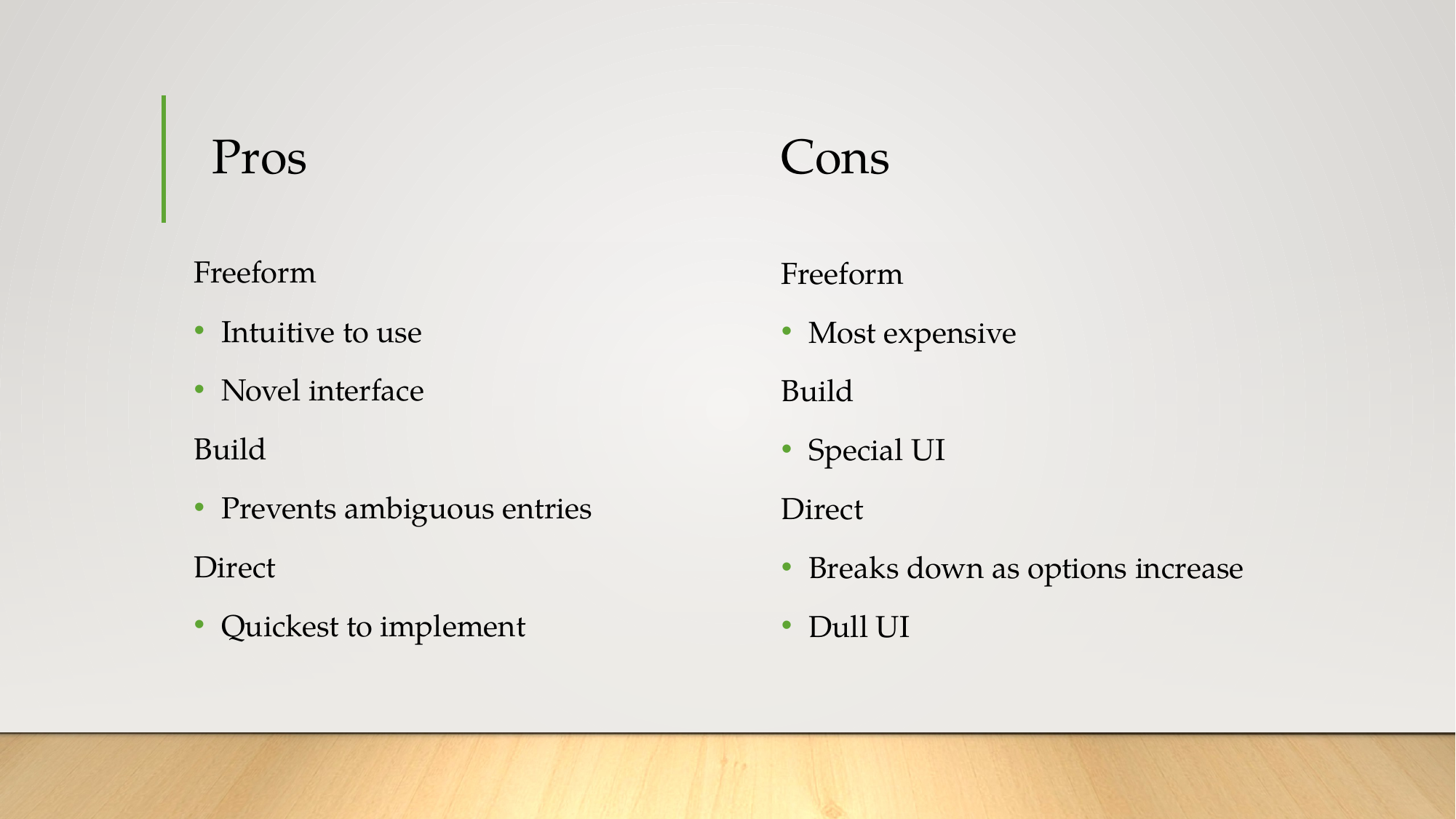

Pros
# Cons
Freeform
Intuitive to use
Novel interface
Build
Prevents ambiguous entries
Direct
Quickest to implement
Freeform
Most expensive
Build
Special UI
Direct
Breaks down as options increase
Dull UI